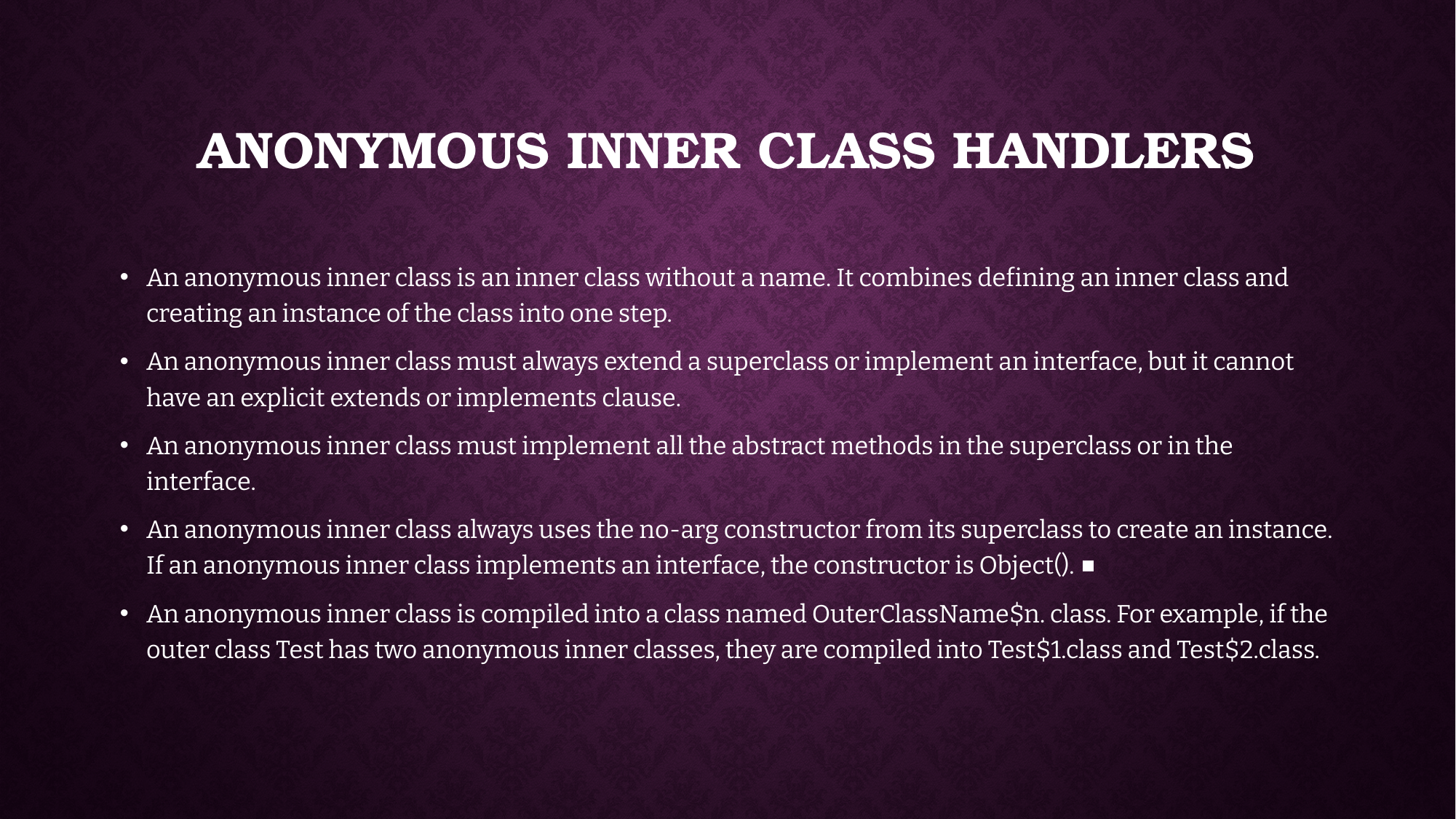

# Anonymous Inner Class Handlers
An anonymous inner class is an inner class without a name. It combines defining an inner class and creating an instance of the class into one step.
An anonymous inner class must always extend a superclass or implement an interface, but it cannot have an explicit extends or implements clause.
An anonymous inner class must implement all the abstract methods in the superclass or in the interface.
An anonymous inner class always uses the no-arg constructor from its superclass to create an instance. If an anonymous inner class implements an interface, the constructor is Object(). ■
An anonymous inner class is compiled into a class named OuterClassName$n. class. For example, if the outer class Test has two anonymous inner classes, they are compiled into Test$1.class and Test$2.class.